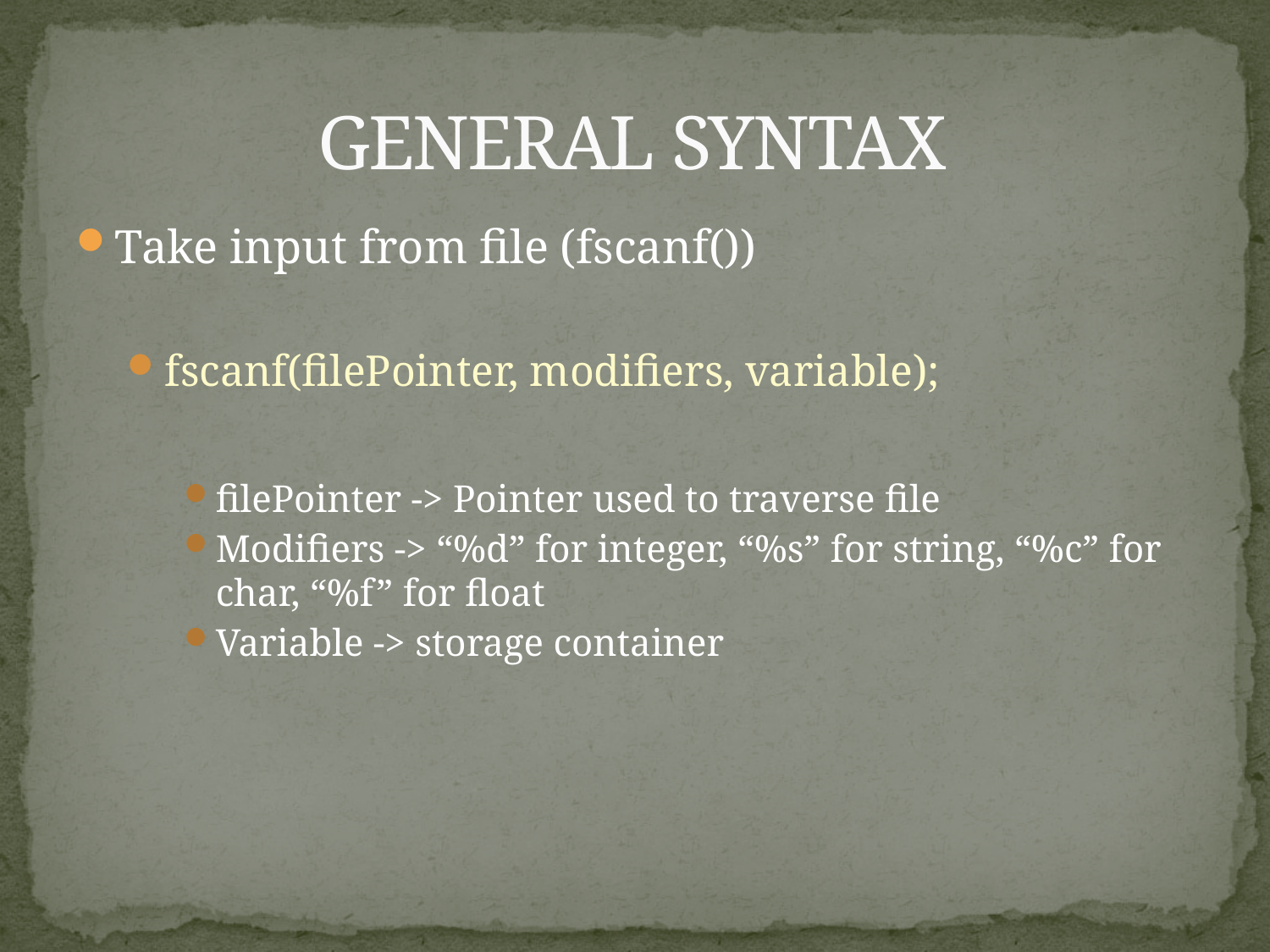

# GENERAL SYNTAX
Take input from file (fscanf())

fscanf(filePointer, modifiers, variable);

filePointer -> Pointer used to traverse file
Modifiers -> “%d” for integer, “%s” for string, “%c” for char, “%f” for float
Variable -> storage container